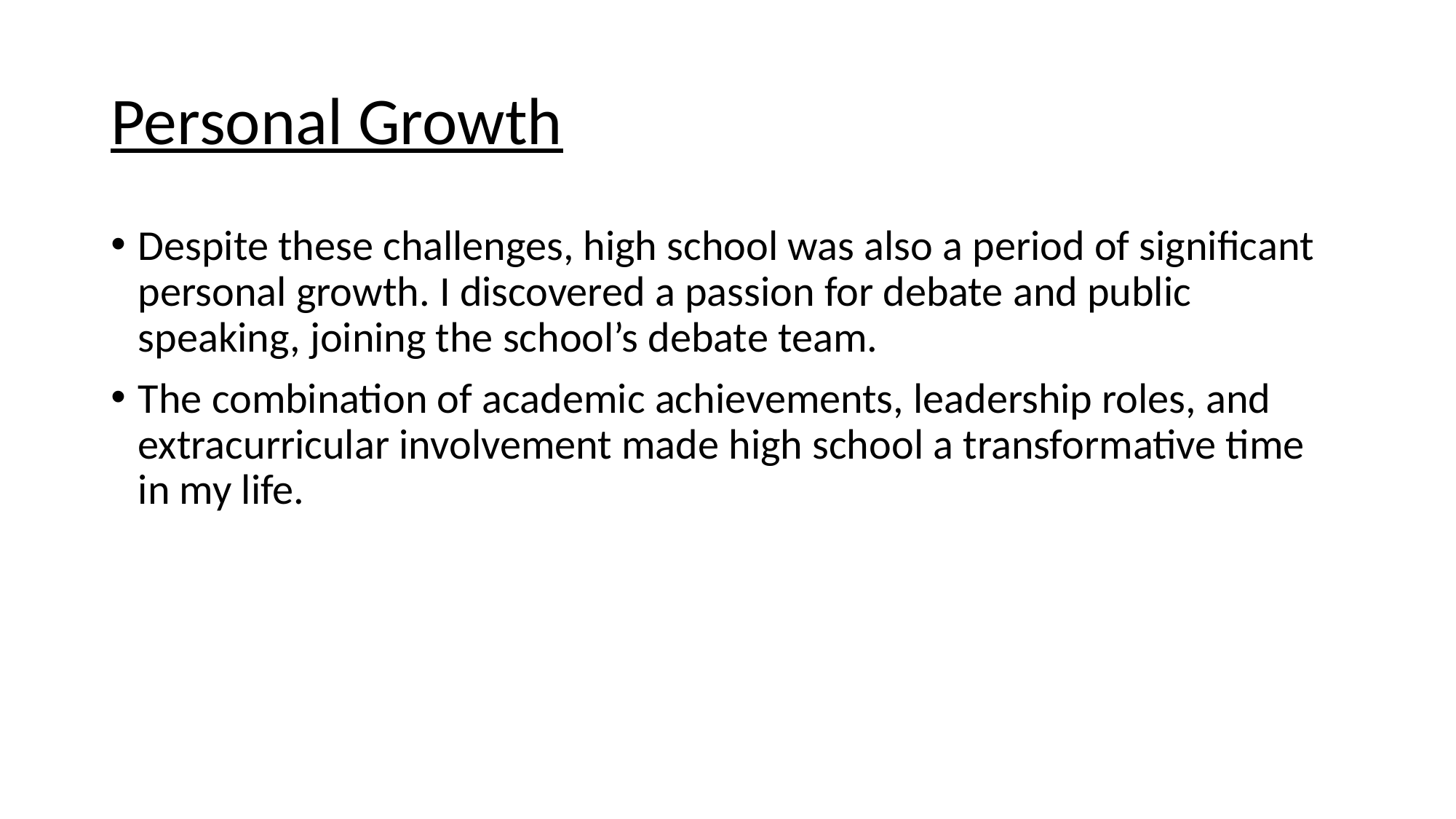

# Personal Growth
Despite these challenges, high school was also a period of significant personal growth. I discovered a passion for debate and public speaking, joining the school’s debate team.
The combination of academic achievements, leadership roles, and extracurricular involvement made high school a transformative time in my life.